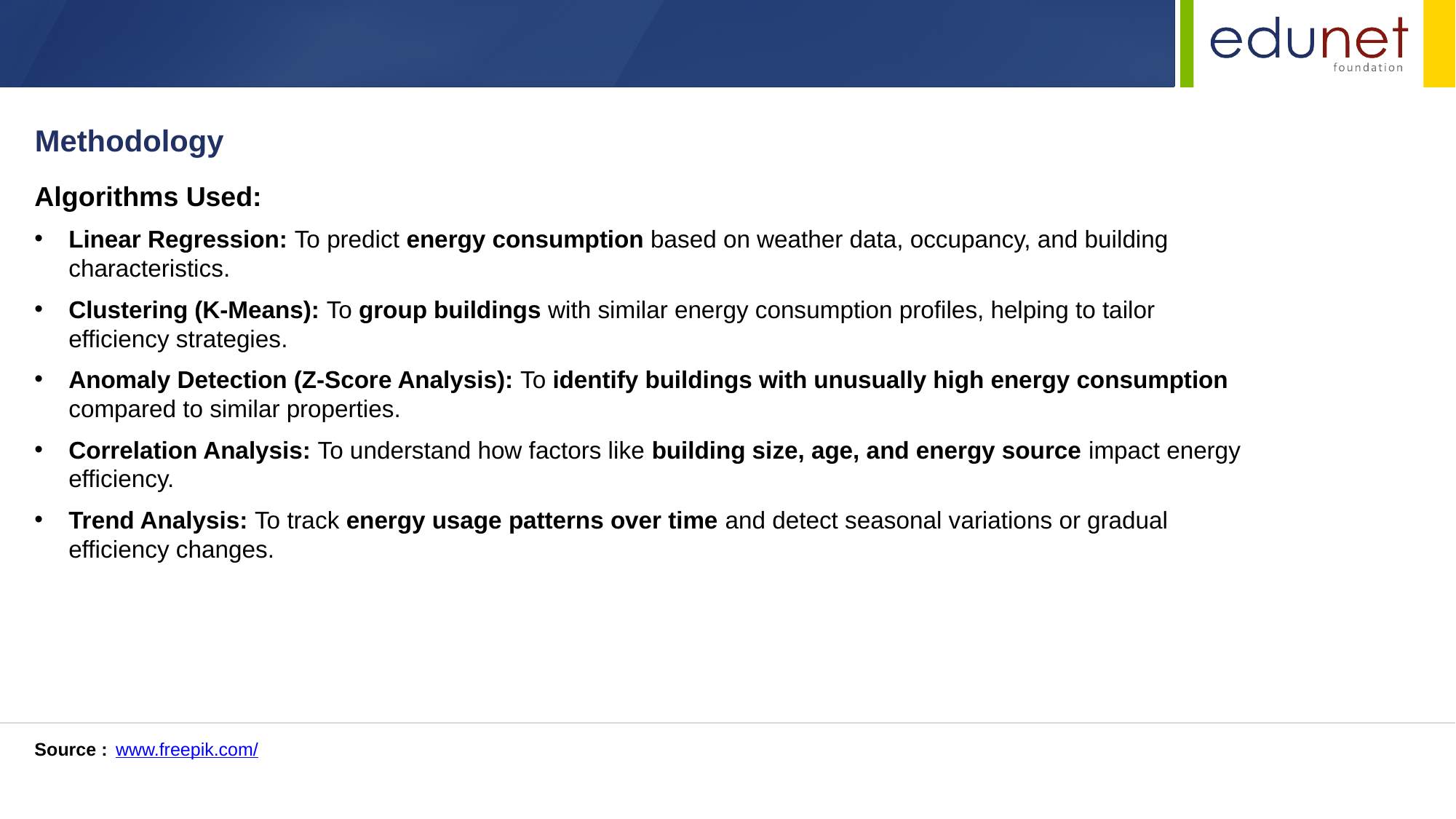

Methodology
Algorithms Used:
Linear Regression: To predict energy consumption based on weather data, occupancy, and building characteristics.
Clustering (K-Means): To group buildings with similar energy consumption profiles, helping to tailor efficiency strategies.
Anomaly Detection (Z-Score Analysis): To identify buildings with unusually high energy consumption compared to similar properties.
Correlation Analysis: To understand how factors like building size, age, and energy source impact energy efficiency.
Trend Analysis: To track energy usage patterns over time and detect seasonal variations or gradual efficiency changes.
Source :
www.freepik.com/